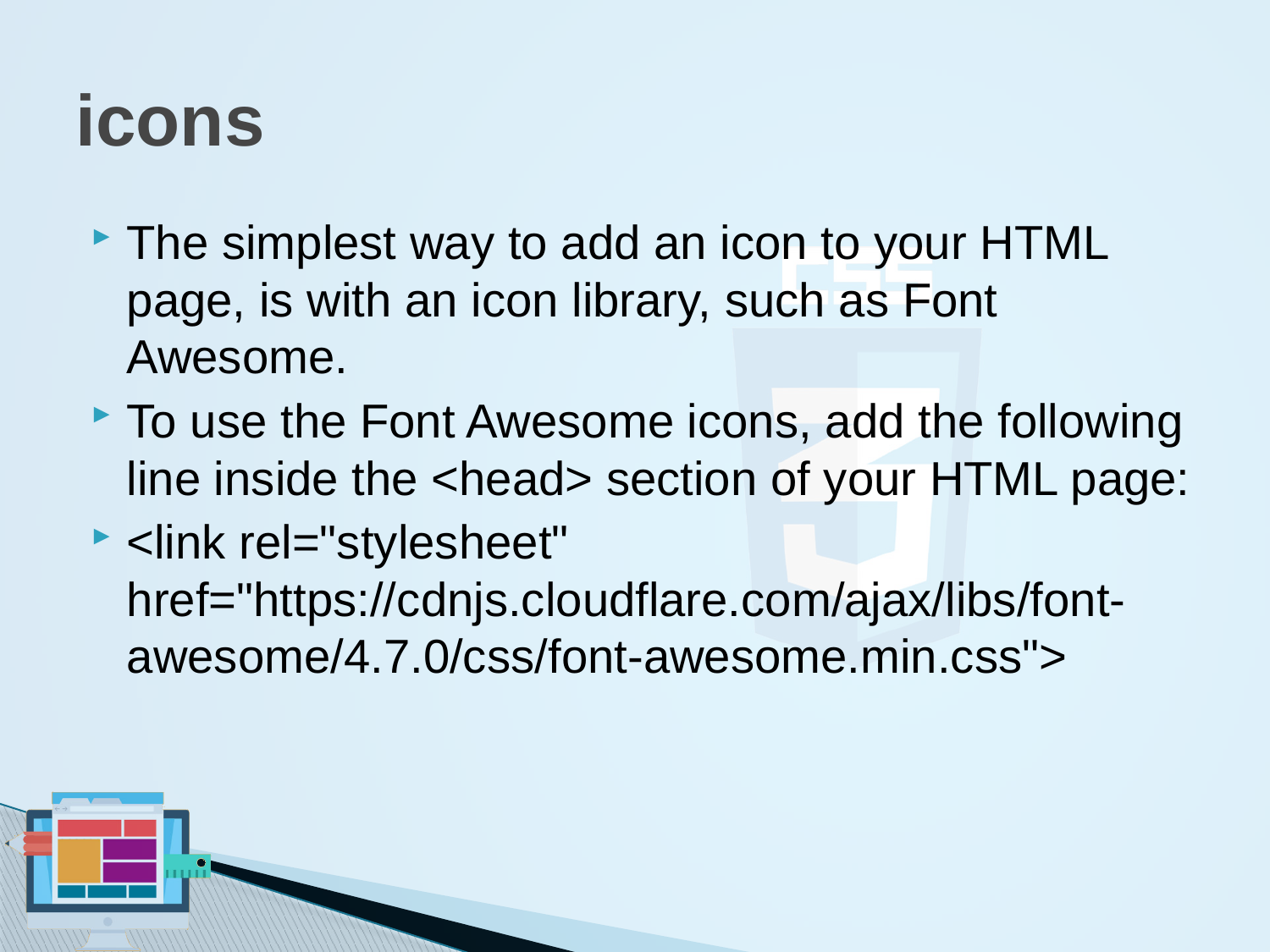

# icons
The simplest way to add an icon to your HTML page, is with an icon library, such as Font Awesome.
To use the Font Awesome icons, add the following line inside the <head> section of your HTML page:
<link rel="stylesheet" href="https://cdnjs.cloudflare.com/ajax/libs/font-awesome/4.7.0/css/font-awesome.min.css">